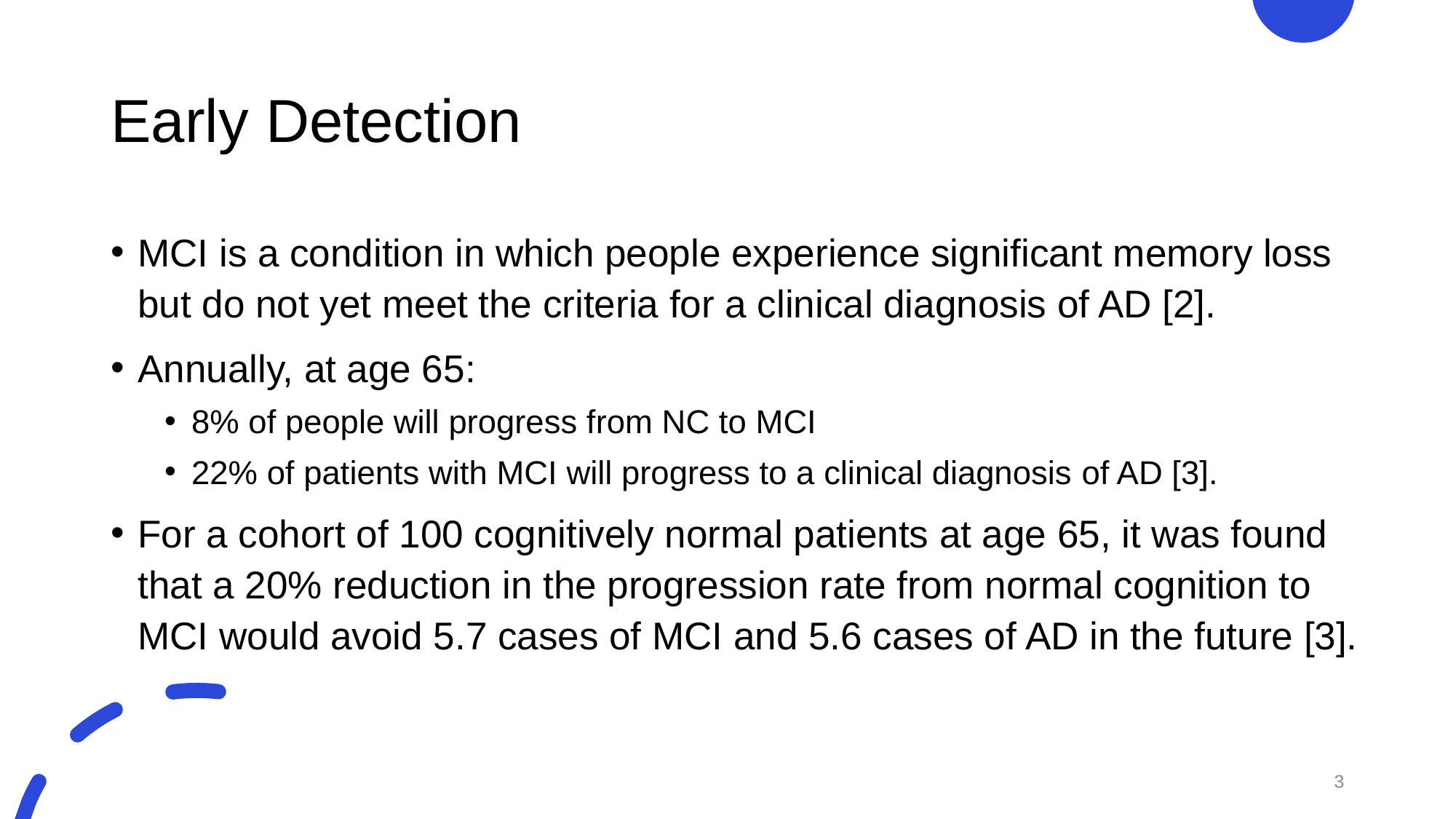

# Early Detection
MCI is a condition in which people experience significant memory loss but do not yet meet the criteria for a clinical diagnosis of AD [2].
Annually, at age 65:
8% of people will progress from NC to MCI
22% of patients with MCI will progress to a clinical diagnosis of AD [3].
For a cohort of 100 cognitively normal patients at age 65, it was found that a 20% reduction in the progression rate from normal cognition to MCI would avoid 5.7 cases of MCI and 5.6 cases of AD in the future [3].
3